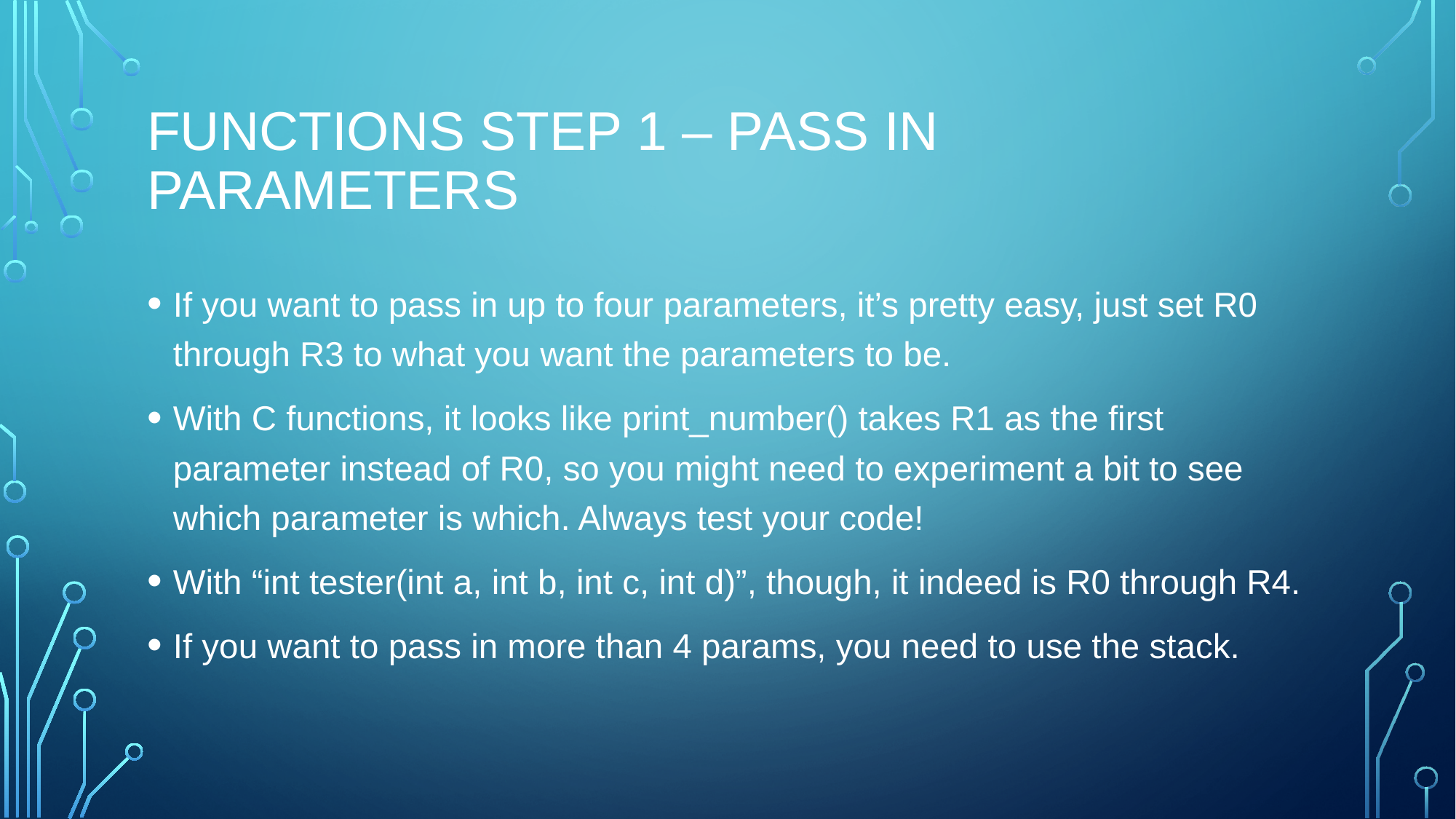

# Functions Step 1 – Pass in parameters
If you want to pass in up to four parameters, it’s pretty easy, just set R0 through R3 to what you want the parameters to be.
With C functions, it looks like print_number() takes R1 as the first parameter instead of R0, so you might need to experiment a bit to see which parameter is which. Always test your code!
With “int tester(int a, int b, int c, int d)”, though, it indeed is R0 through R4.
If you want to pass in more than 4 params, you need to use the stack.